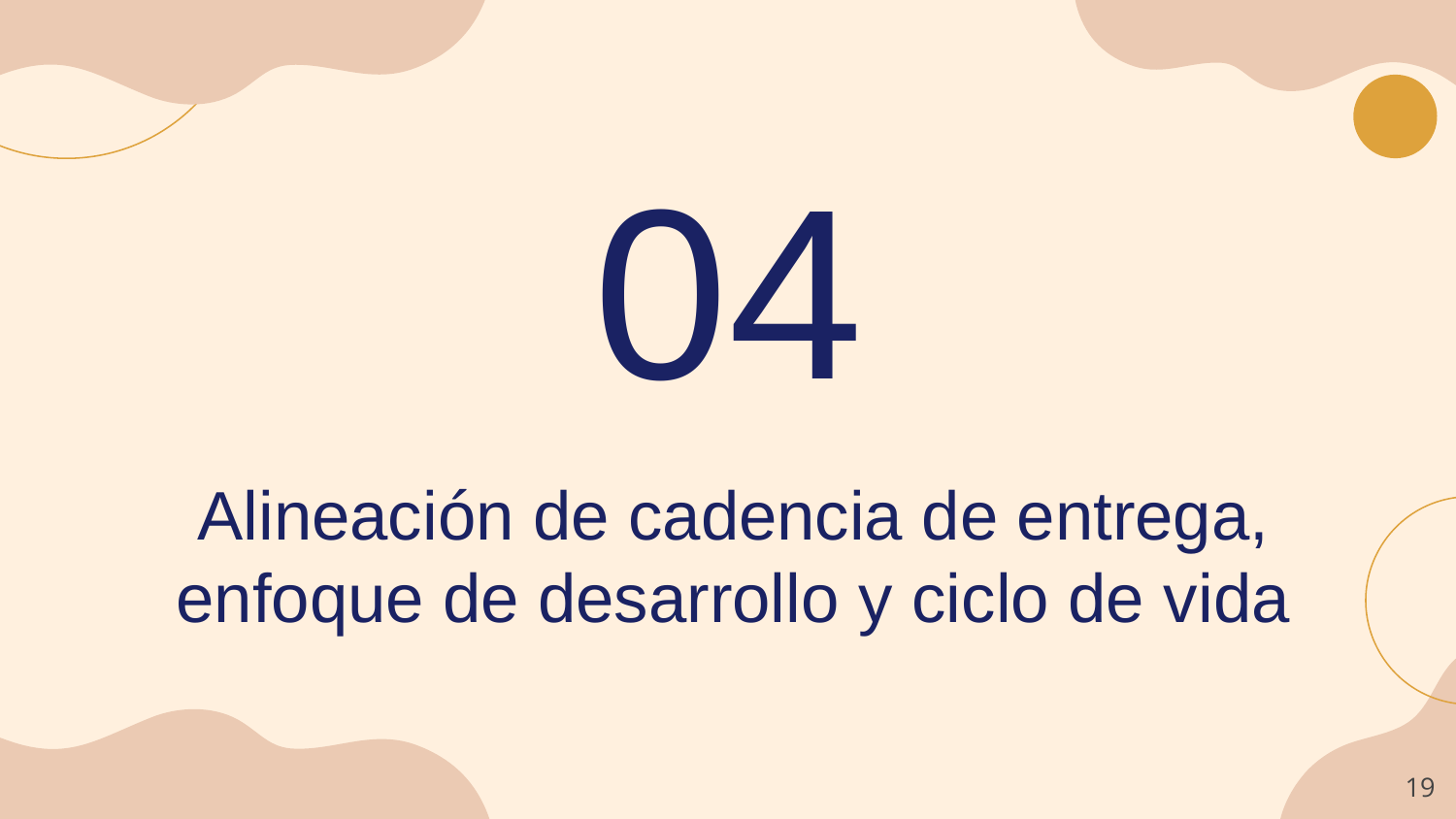

04
# Alineación de cadencia de entrega, enfoque de desarrollo y ciclo de vida
19